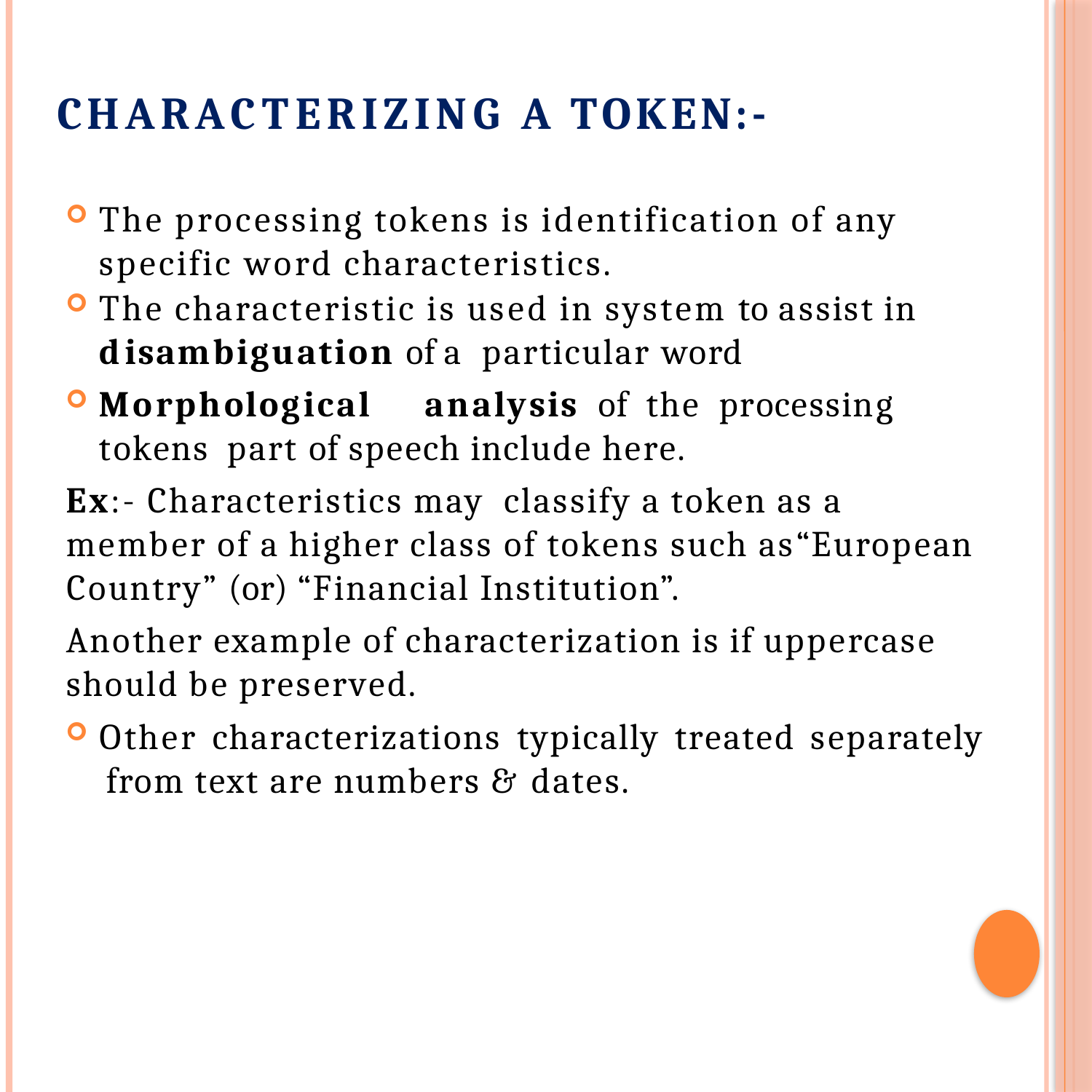

# CHARACTERIZING A TOKEN:-
The processing tokens is identification of any specific word characteristics.
The characteristic is used in system to assist in	disambiguation of a  particular word
Morphological	analysis	of	the	processing	tokens  part of speech include here.
Ex:- Characteristics may  classify a token as a member of a higher class of tokens such as“European Country” (or) “Financial Institution”.
Another example of characterization is if uppercase should be preserved.
Other characterizations typically treated separately  from text are numbers & dates.